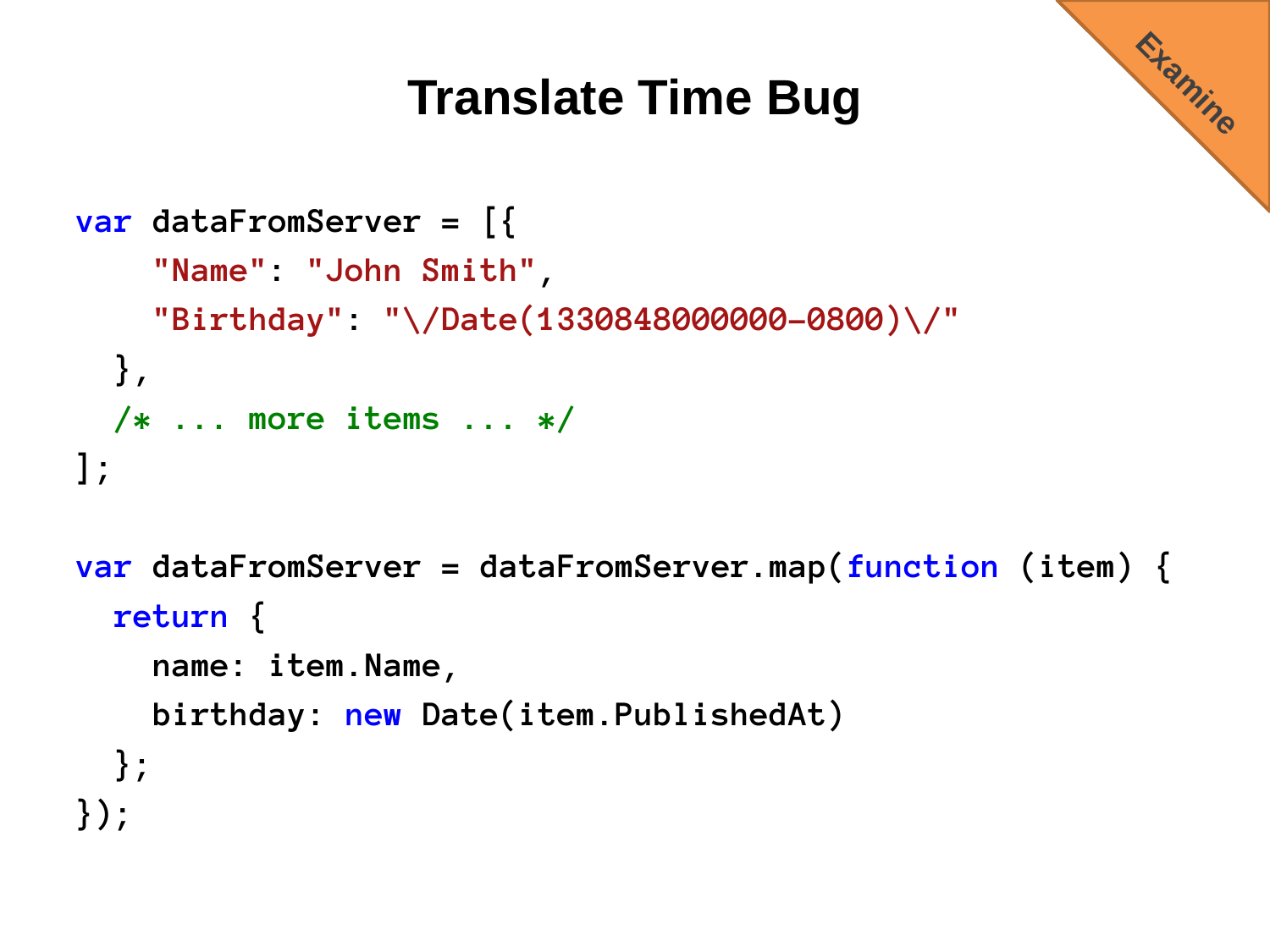

Examine
# Translate Time Bug
var dataFromServer = [{
    "Name": "John Smith",
    "Birthday": "\/Date(1330848000000-0800)\/"
  },
  /* ... more items ... */
];

var dataFromServer = dataFromServer.map(function (item) {
  return {
    name: item.Name,
    birthday: new Date(item.PublishedAt)
  };
});